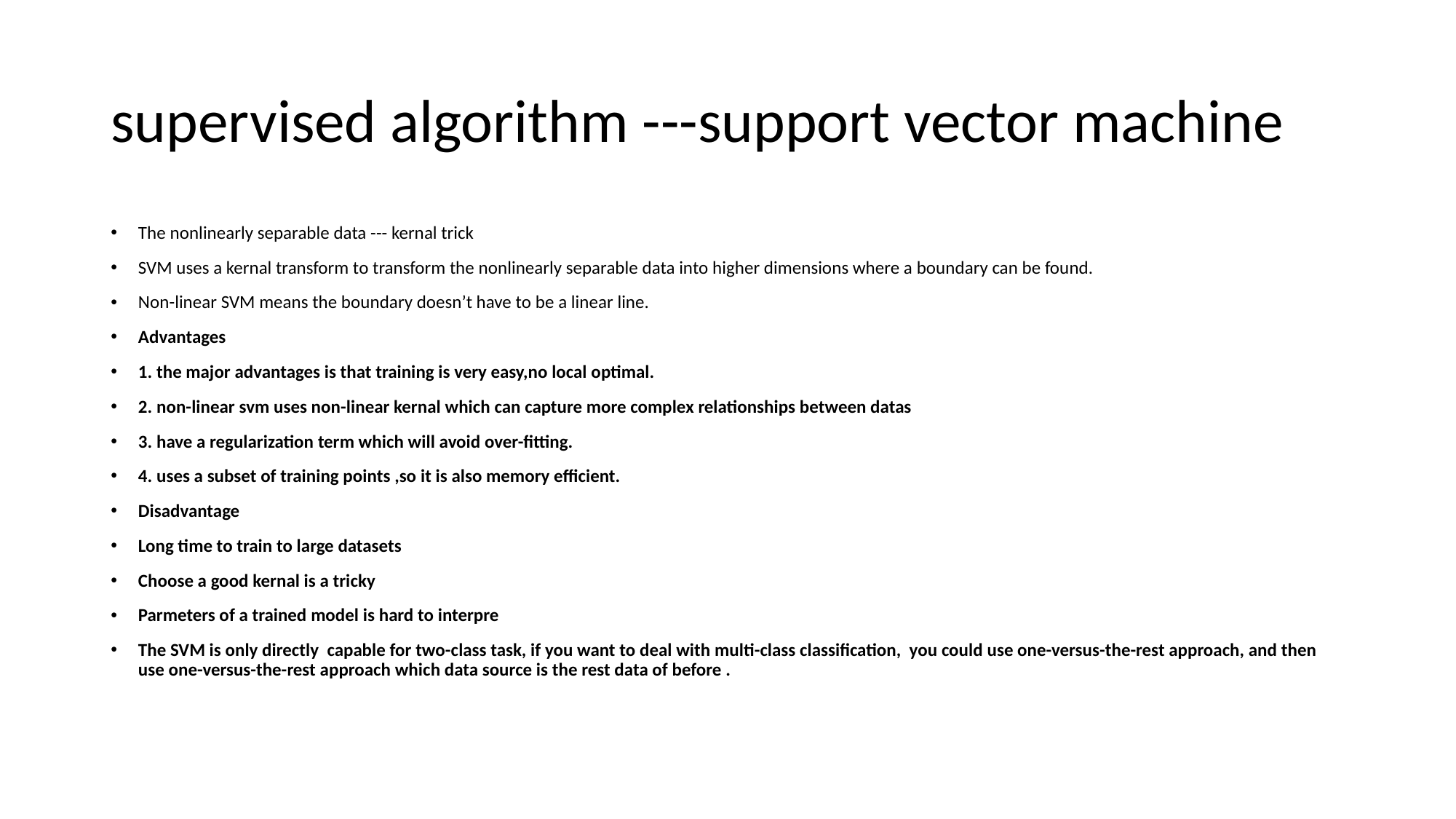

# supervised algorithm ---support vector machine
The nonlinearly separable data --- kernal trick
SVM uses a kernal transform to transform the nonlinearly separable data into higher dimensions where a boundary can be found.
Non-linear SVM means the boundary doesn’t have to be a linear line.
Advantages
1. the major advantages is that training is very easy,no local optimal.
2. non-linear svm uses non-linear kernal which can capture more complex relationships between datas
3. have a regularization term which will avoid over-fitting.
4. uses a subset of training points ,so it is also memory efficient.
Disadvantage
Long time to train to large datasets
Choose a good kernal is a tricky
Parmeters of a trained model is hard to interpre
The SVM is only directly  capable for two-class task, if you want to deal with multi-class classification,  you could use one-versus-the-rest approach, and then use one-versus-the-rest approach which data source is the rest data of before .